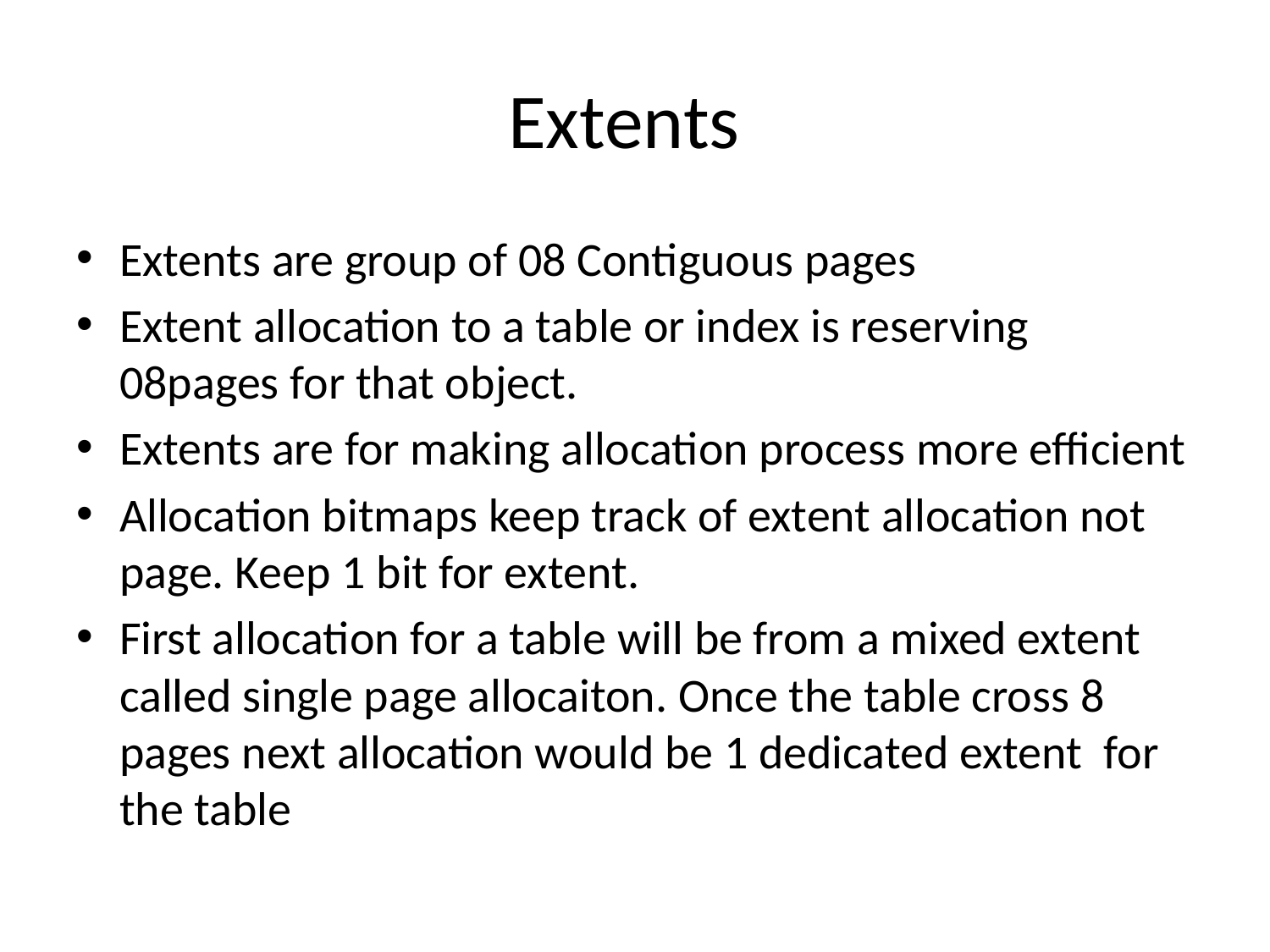

# Extents
Extents are group of 08 Contiguous pages
Extent allocation to a table or index is reserving 08pages for that object.
Extents are for making allocation process more efficient
Allocation bitmaps keep track of extent allocation not page. Keep 1 bit for extent.
First allocation for a table will be from a mixed extent called single page allocaiton. Once the table cross 8 pages next allocation would be 1 dedicated extent  for the table